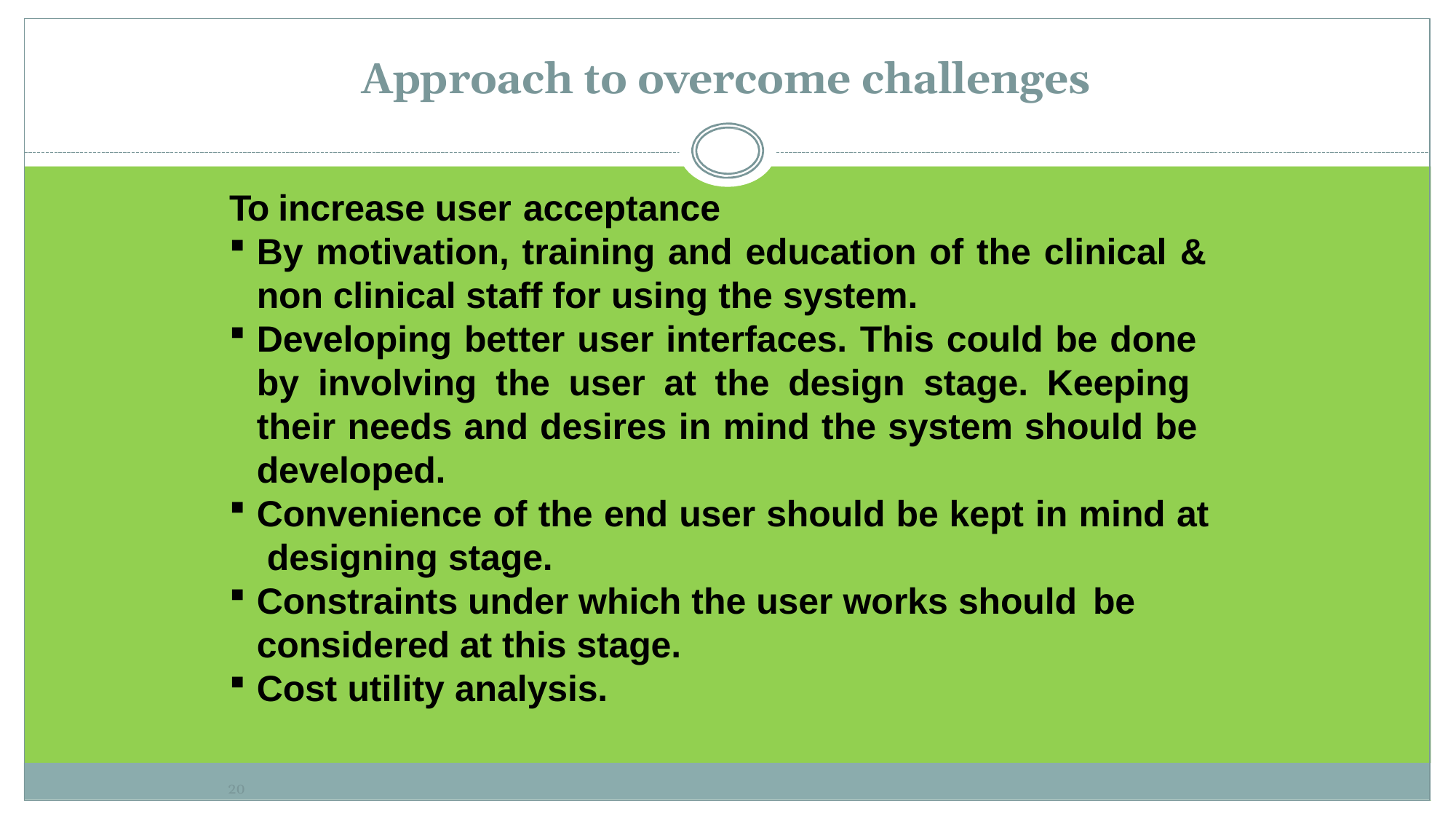

# Approach to overcome challenges

To increase user acceptance
By motivation, training and education of the clinical &
non clinical staff for using the system.
Developing better user interfaces. This could be done  by involving the user at the design stage. Keeping  their needs and desires in mind the system should be  developed.
Convenience of the end user should be kept in mind at  designing stage.
Constraints under which the user works should be
considered at this stage.
Cost utility analysis.

20